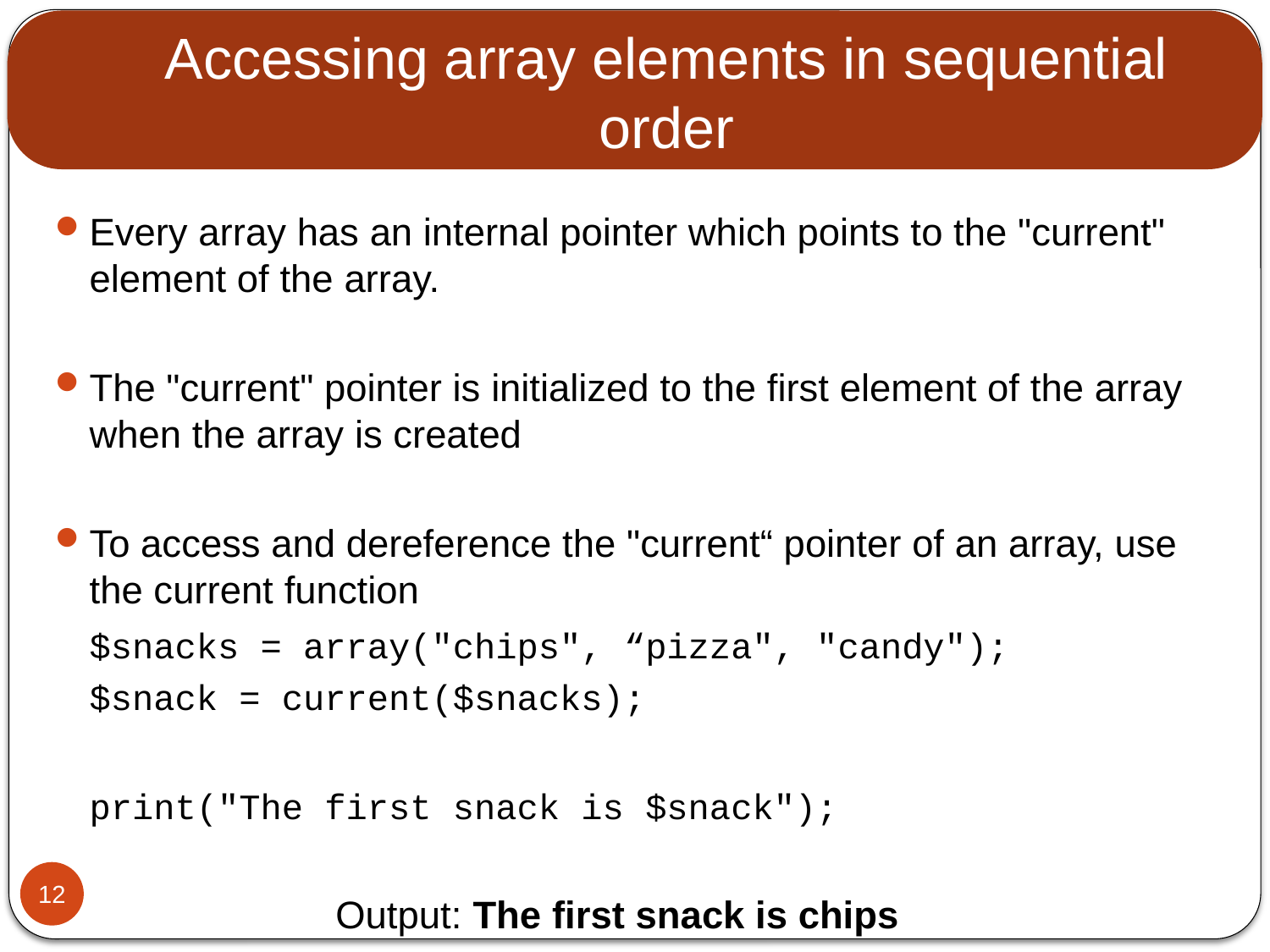

# Accessing array elements in sequential order
Every array has an internal pointer which points to the "current" element of the array.

The "current" pointer is initialized to the first element of the array when the array is created

To access and dereference the "current“ pointer of an array, use the current function
		$snacks = array("chips", “pizza", "candy");
		$snack = current($snacks);

		print("The first snack is $snack");

                          Output: The first snack is chips
12